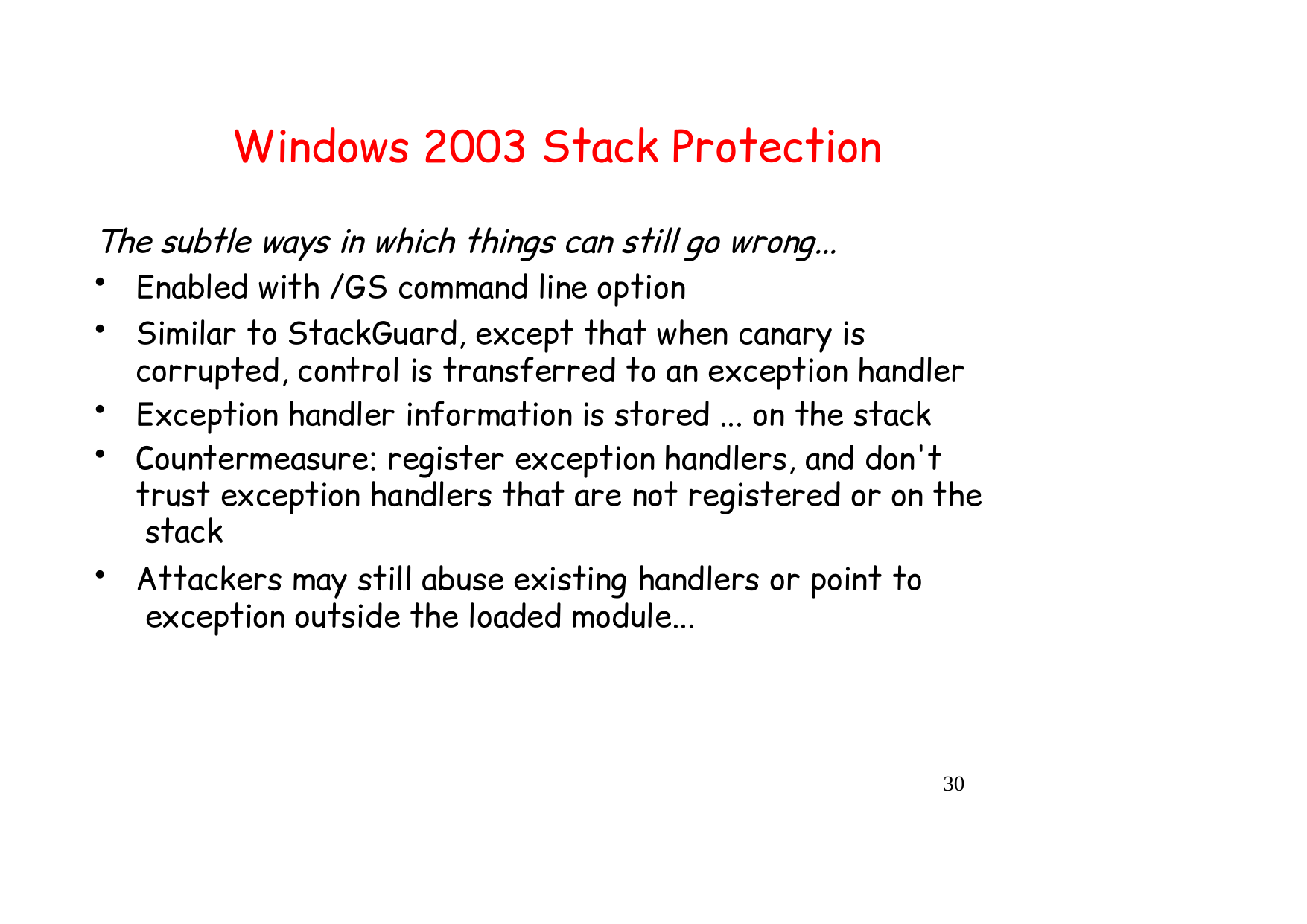

# Windows 2003 Stack Protection
The subtle ways in which things can still go wrong...
Enabled with /GS command line option
Similar to StackGuard, except that when canary is  corrupted, control is transferred to an exception handler
Exception handler information is stored ... on the stack
Countermeasure: register exception handlers, and don't  trust exception handlers that are not registered or on the  stack
Attackers may still abuse existing handlers or point to  exception outside the loaded module...
30
Security in Software Applications 22/23